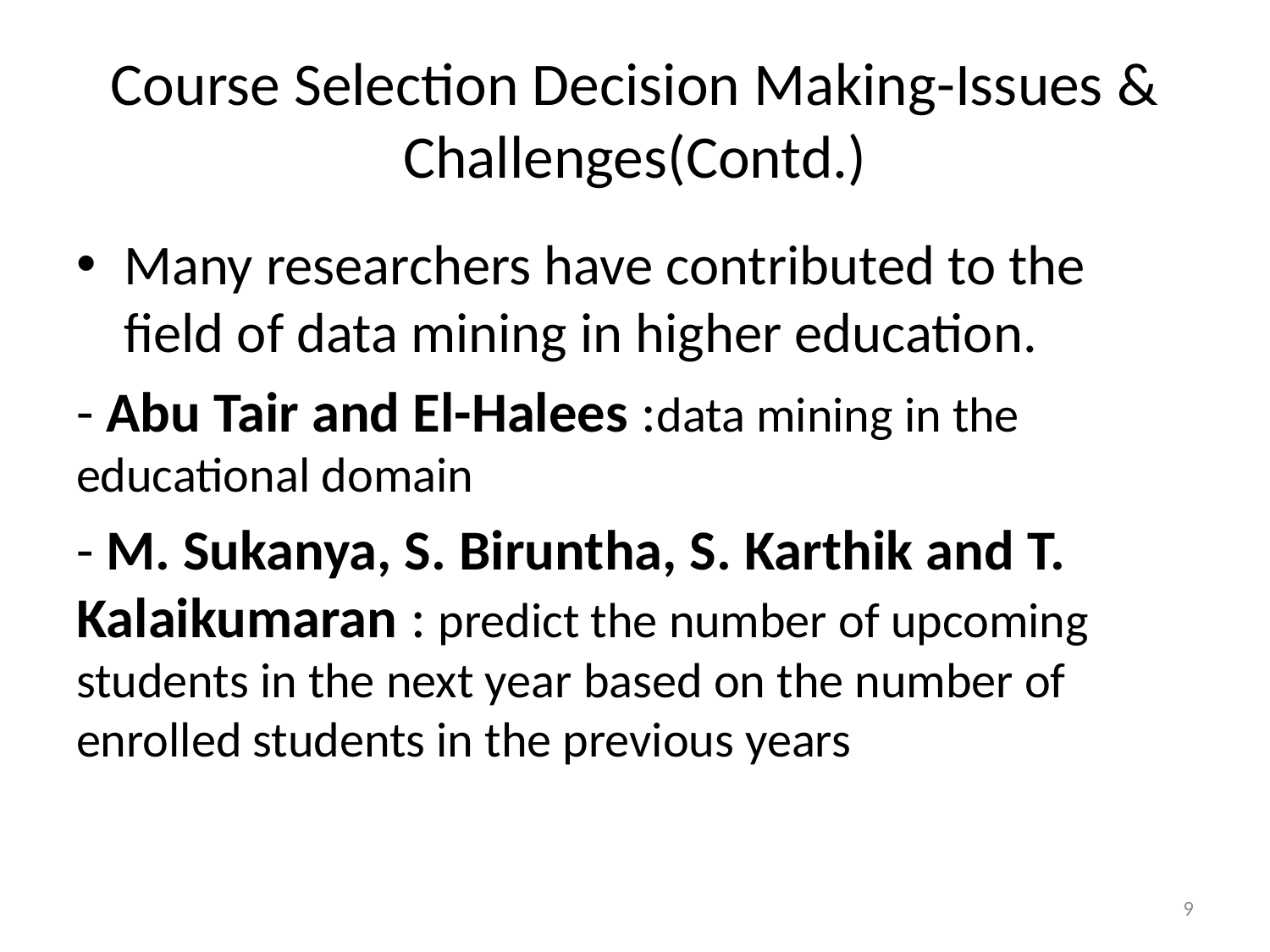

# Course Selection Decision Making-Issues & Challenges(Contd.)
Many researchers have contributed to the field of data mining in higher education.
- Abu Tair and El-Halees :data mining in the educational domain
- M. Sukanya, S. Biruntha, S. Karthik and T. Kalaikumaran : predict the number of upcoming students in the next year based on the number of enrolled students in the previous years
9